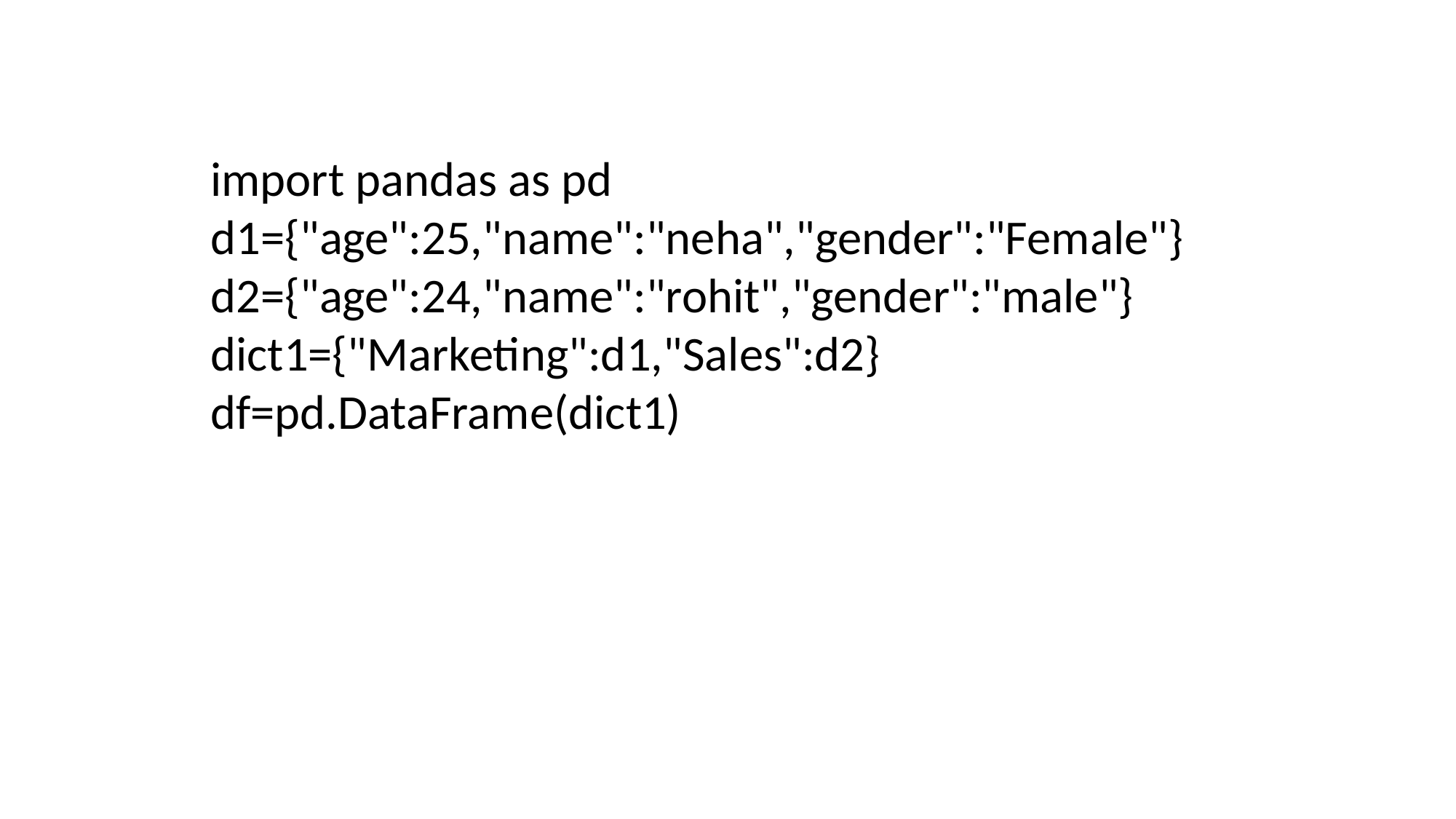

import pandas as pd
d1={"age":25,"name":"neha","gender":"Female"}
d2={"age":24,"name":"rohit","gender":"male"}
dict1={"Marketing":d1,"Sales":d2}
df=pd.DataFrame(dict1)